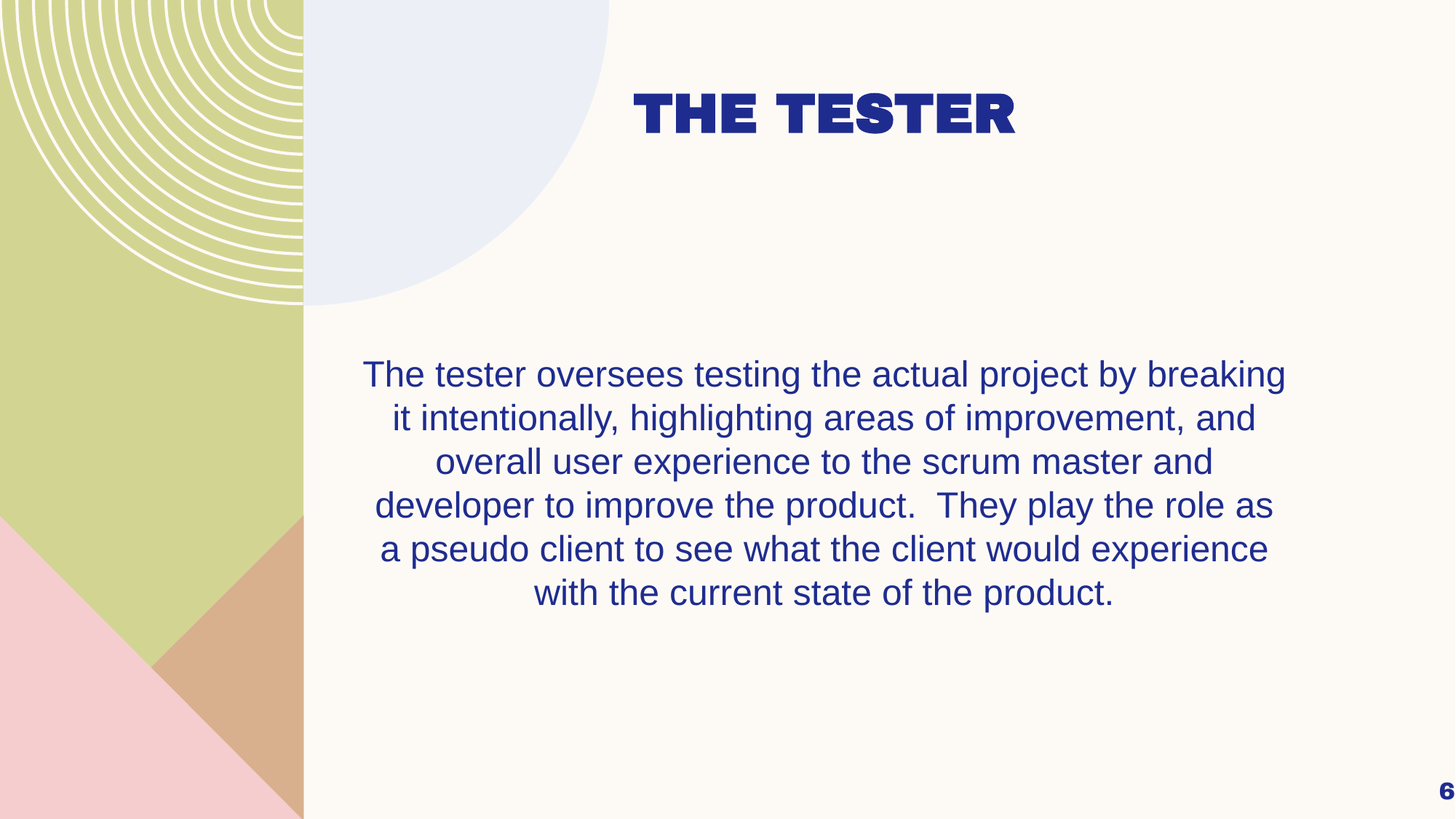

# The Tester
The tester oversees testing the actual project by breaking it intentionally, highlighting areas of improvement, and overall user experience to the scrum master and developer to improve the product.  They play the role as a pseudo client to see what the client would experience with the current state of the product.
6